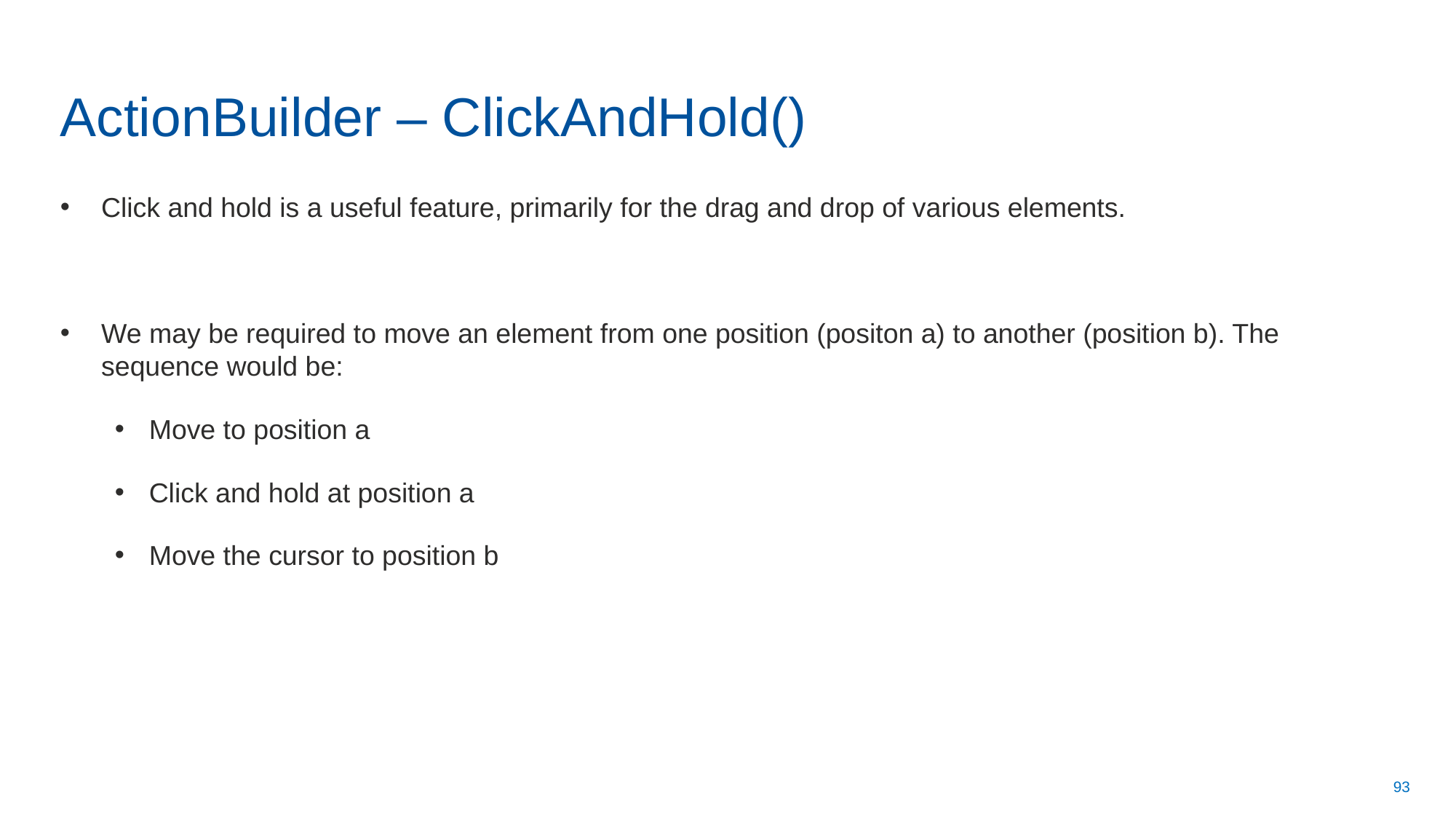

# ActionBuilder – ClickAndHold()
Click and hold is a useful feature, primarily for the drag and drop of various elements.

We may be required to move an element from one position (positon a) to another (position b). The sequence would be:
Move to position a
Click and hold at position a
Move the cursor to position b